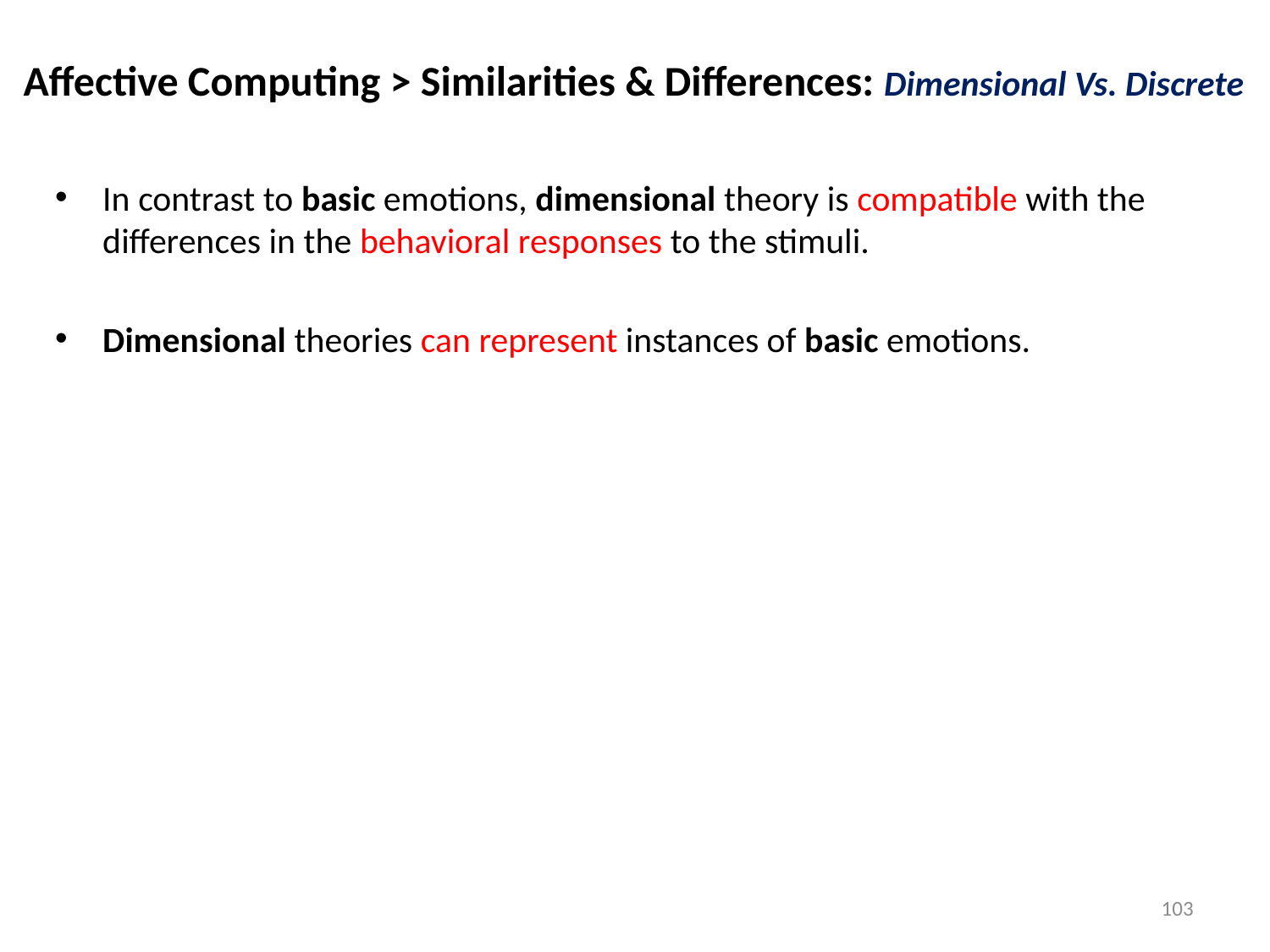

Affective Computing > Similarities & Differences: Dimensional Vs. Discrete
In contrast to basic emotions, dimensional theory is compatible with the differences in the behavioral responses to the stimuli.

Dimensional theories can represent instances of basic emotions.
103